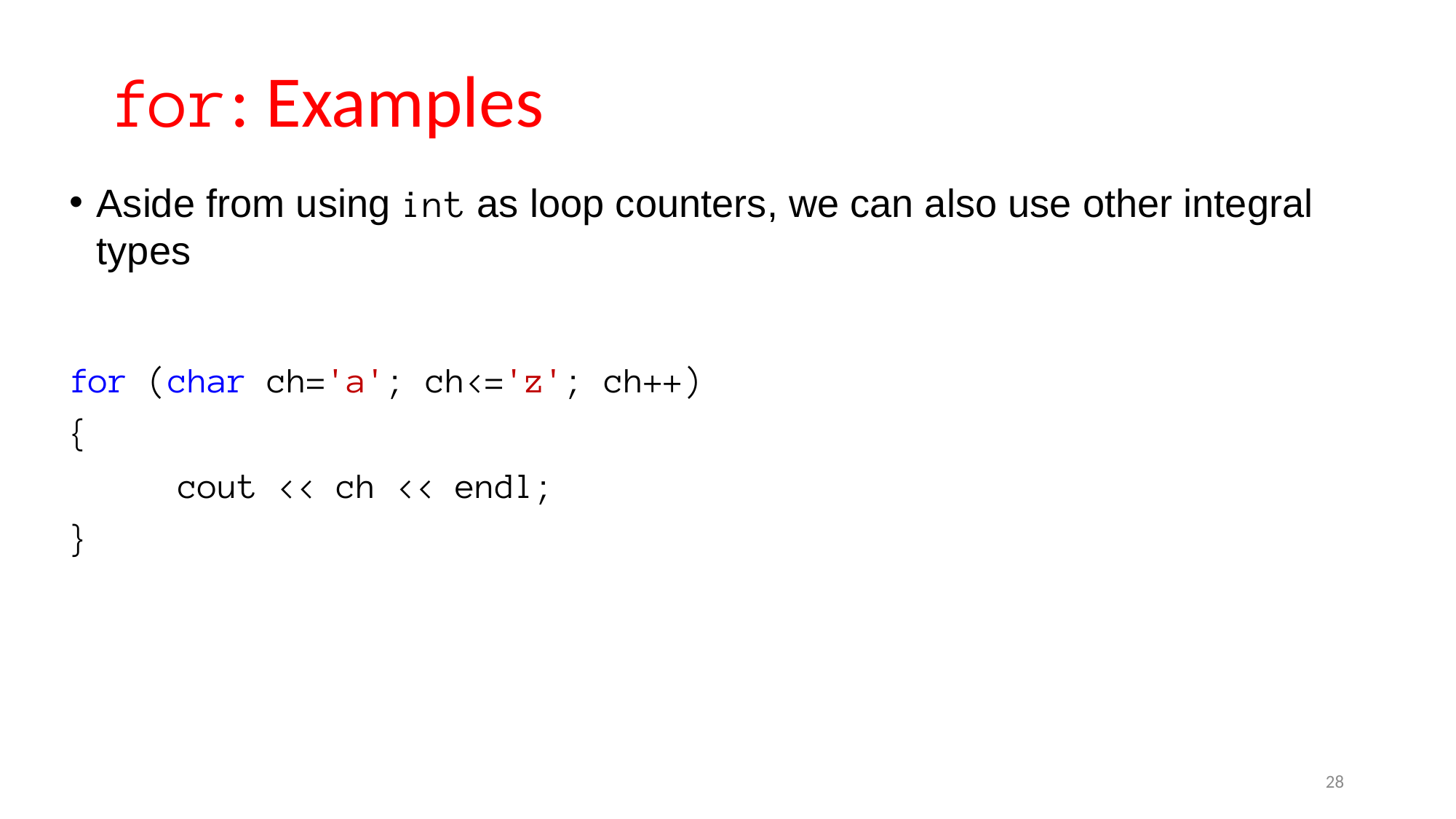

# for: Examples
Aside from using int as loop counters, we can also use other integral types

for (char ch='a'; ch<='z'; ch++)
{
	cout << ch << endl;
}
28